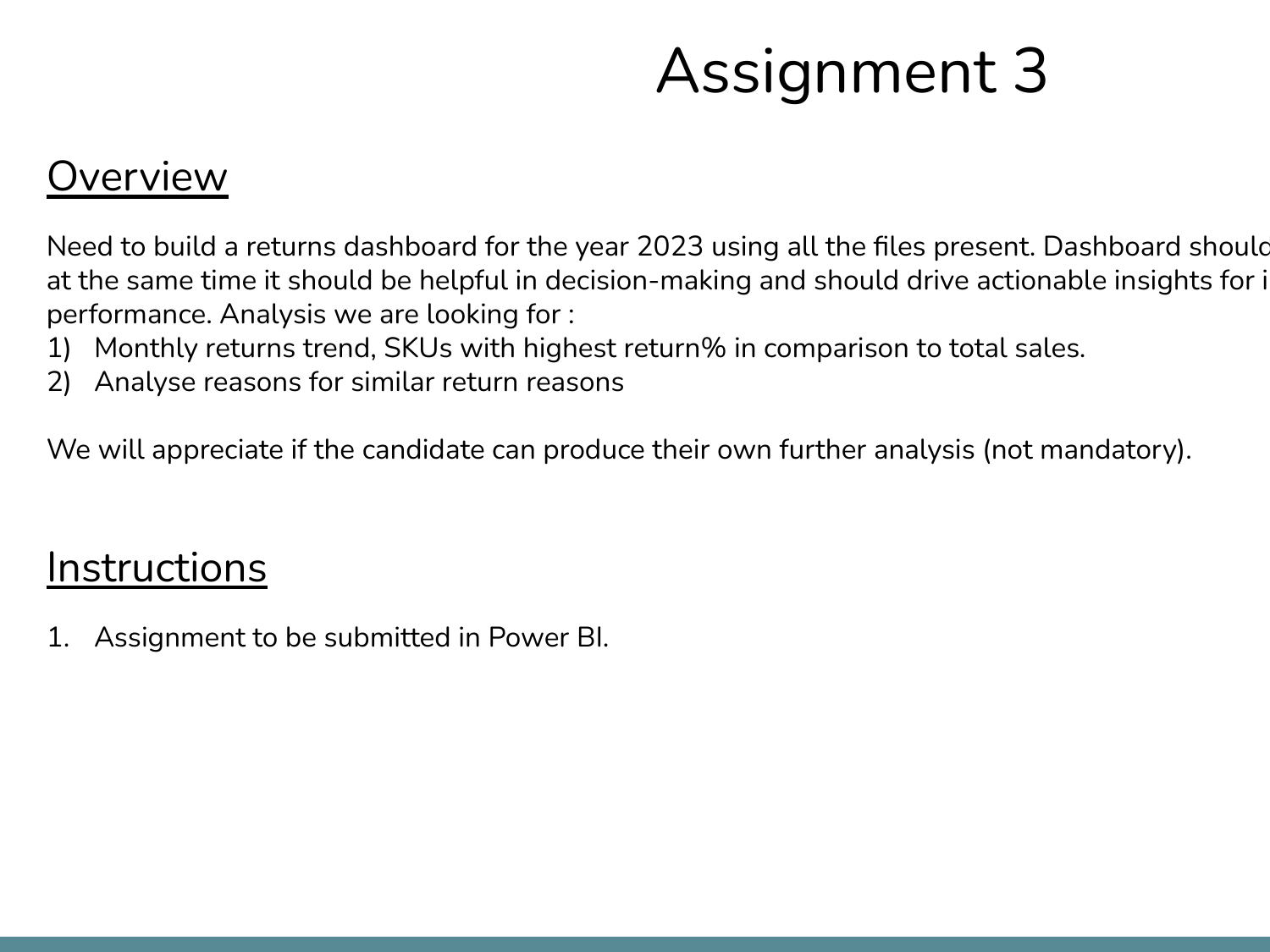

Assignment 3
Overview
Need to build a returns dashboard for the year 2023 using all the files present. Dashboard should focus on data presentation at the same time it should be helpful in decision-making and should drive actionable insights for improving returns performance. Analysis we are looking for :
Monthly returns trend, SKUs with highest return% in comparison to total sales.
Analyse reasons for similar return reasons

We will appreciate if the candidate can produce their own further analysis (not mandatory).

Instructions
Assignment to be submitted in Power BI.